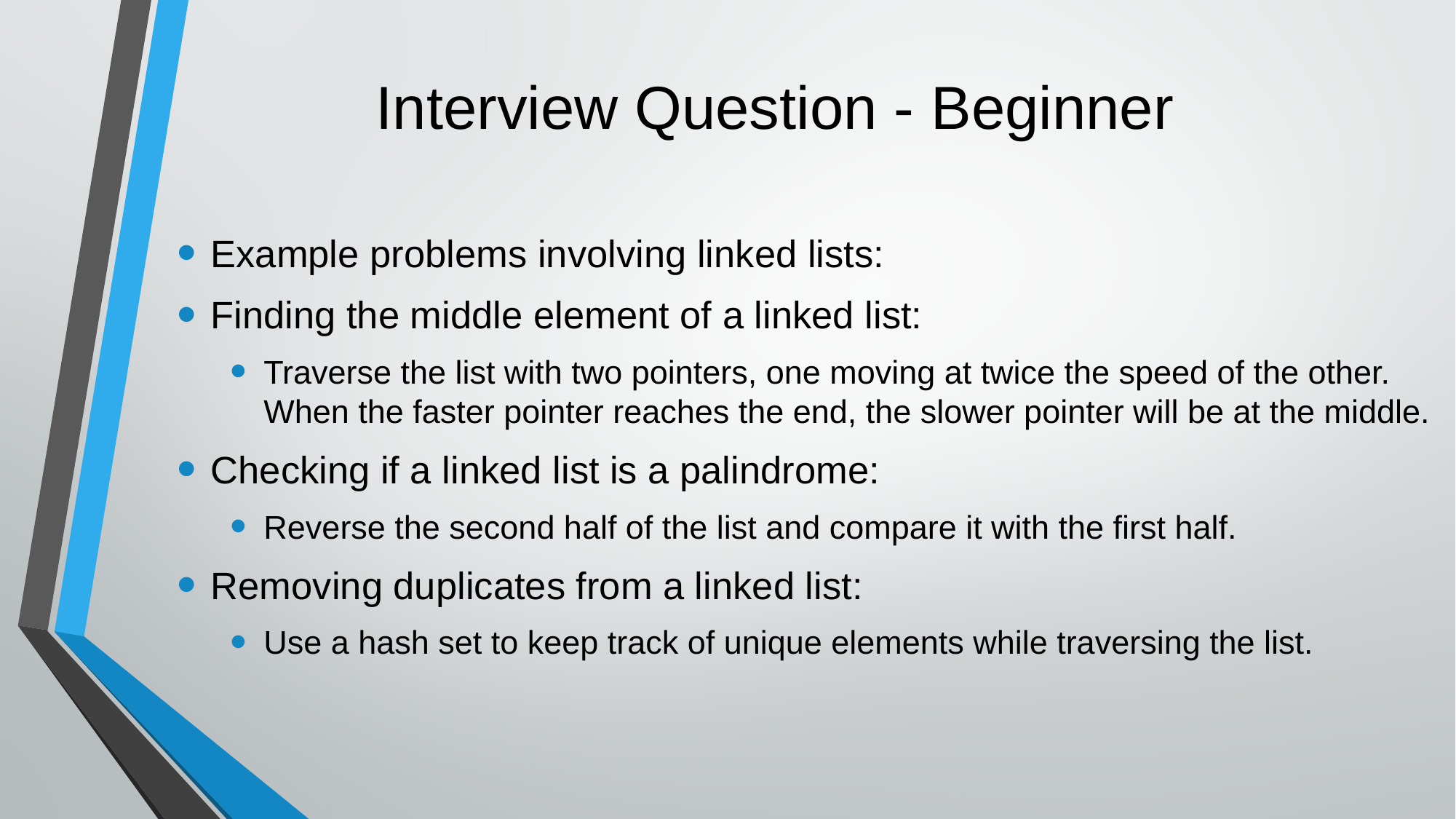

# Interview Question - Beginner
Example problems involving linked lists:
Finding the middle element of a linked list:
Traverse the list with two pointers, one moving at twice the speed of the other. When the faster pointer reaches the end, the slower pointer will be at the middle.
Checking if a linked list is a palindrome:
Reverse the second half of the list and compare it with the first half.
Removing duplicates from a linked list:
Use a hash set to keep track of unique elements while traversing the list.